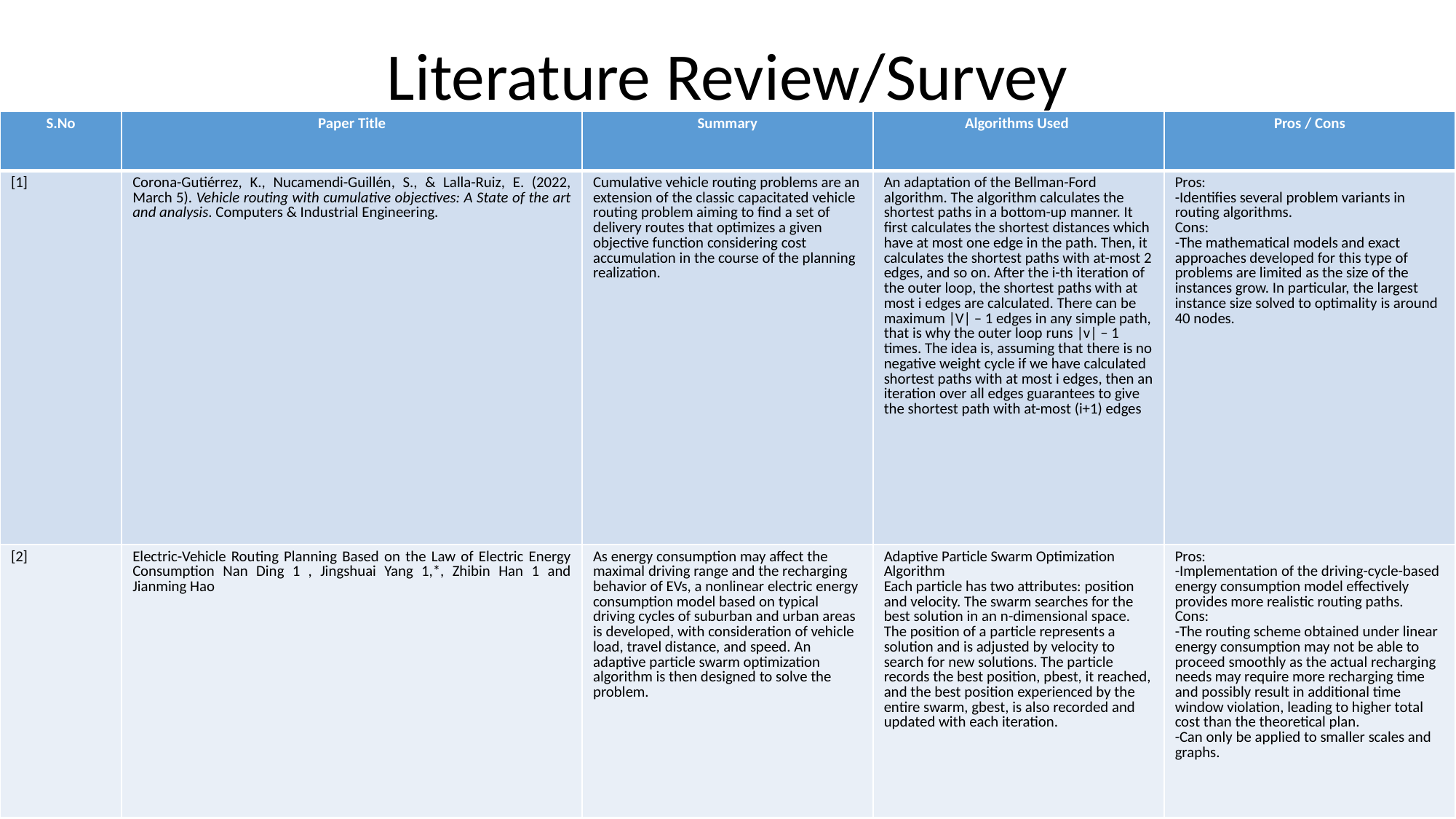

# Literature Review/Survey
| S.No | Paper Title | Summary | Algorithms Used | Pros / Cons |
| --- | --- | --- | --- | --- |
| [1] | Corona-Gutiérrez, K., Nucamendi-Guillén, S., & Lalla-Ruiz, E. (2022, March 5). Vehicle routing with cumulative objectives: A State of the art and analysis. Computers & Industrial Engineering. | Cumulative vehicle routing problems are an extension of the classic capacitated vehicle routing problem aiming to find a set of delivery routes that optimizes a given objective function considering cost accumulation in the course of the planning realization. | An adaptation of the Bellman-Ford algorithm. The algorithm calculates the shortest paths in a bottom-up manner. It first calculates the shortest distances which have at most one edge in the path. Then, it calculates the shortest paths with at-most 2 edges, and so on. After the i-th iteration of the outer loop, the shortest paths with at most i edges are calculated. There can be maximum |V| – 1 edges in any simple path, that is why the outer loop runs |v| – 1 times. The idea is, assuming that there is no negative weight cycle if we have calculated shortest paths with at most i edges, then an iteration over all edges guarantees to give the shortest path with at-most (i+1) edges | Pros: -Identifies several problem variants in routing algorithms. Cons: -The mathematical models and exact approaches developed for this type of problems are limited as the size of the instances grow. In particular, the largest instance size solved to optimality is around 40 nodes. |
| [2] | Electric-Vehicle Routing Planning Based on the Law of Electric Energy Consumption Nan Ding 1 , Jingshuai Yang 1,\*, Zhibin Han 1 and Jianming Hao | As energy consumption may affect the maximal driving range and the recharging behavior of EVs, a nonlinear electric energy consumption model based on typical driving cycles of suburban and urban areas is developed, with consideration of vehicle load, travel distance, and speed. An adaptive particle swarm optimization algorithm is then designed to solve the problem. | Adaptive Particle Swarm Optimization Algorithm Each particle has two attributes: position and velocity. The swarm searches for the best solution in an n-dimensional space. The position of a particle represents a solution and is adjusted by velocity to search for new solutions. The particle records the best position, pbest, it reached, and the best position experienced by the entire swarm, gbest, is also recorded and updated with each iteration. | Pros: -Implementation of the driving-cycle-based energy consumption model effectively provides more realistic routing paths. Cons: -The routing scheme obtained under linear energy consumption may not be able to proceed smoothly as the actual recharging needs may require more recharging time and possibly result in additional time window violation, leading to higher total cost than the theoretical plan. -Can only be applied to smaller scales and graphs. |
6
School of Computer Science and Engineering           19BCE1027